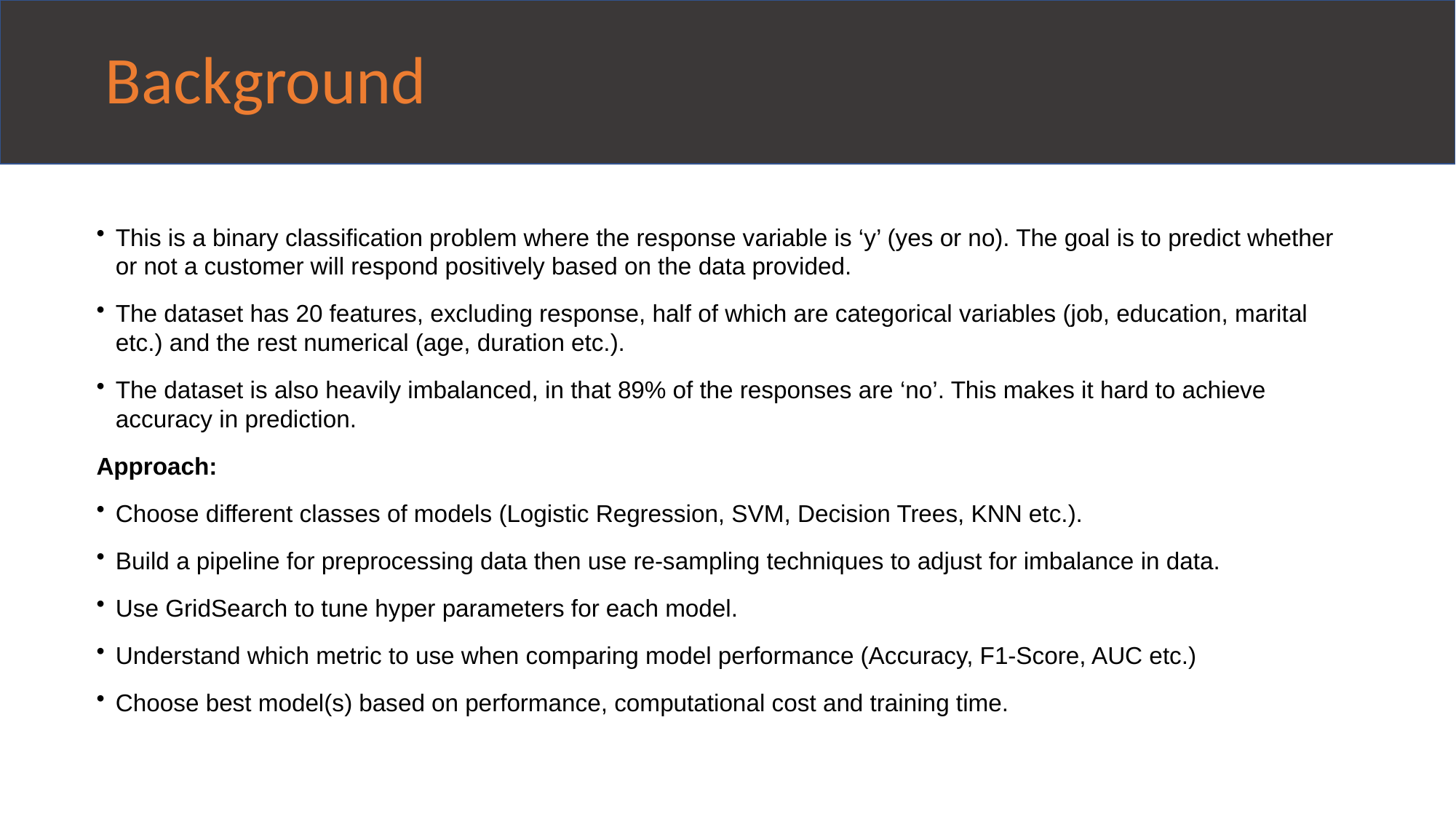

# Background
This is a binary classification problem where the response variable is ‘y’ (yes or no). The goal is to predict whether or not a customer will respond positively based on the data provided.
The dataset has 20 features, excluding response, half of which are categorical variables (job, education, marital etc.) and the rest numerical (age, duration etc.).
The dataset is also heavily imbalanced, in that 89% of the responses are ‘no’. This makes it hard to achieve accuracy in prediction.
Approach:
Choose different classes of models (Logistic Regression, SVM, Decision Trees, KNN etc.).
Build a pipeline for preprocessing data then use re-sampling techniques to adjust for imbalance in data.
Use GridSearch to tune hyper parameters for each model.
Understand which metric to use when comparing model performance (Accuracy, F1-Score, AUC etc.)
Choose best model(s) based on performance, computational cost and training time.